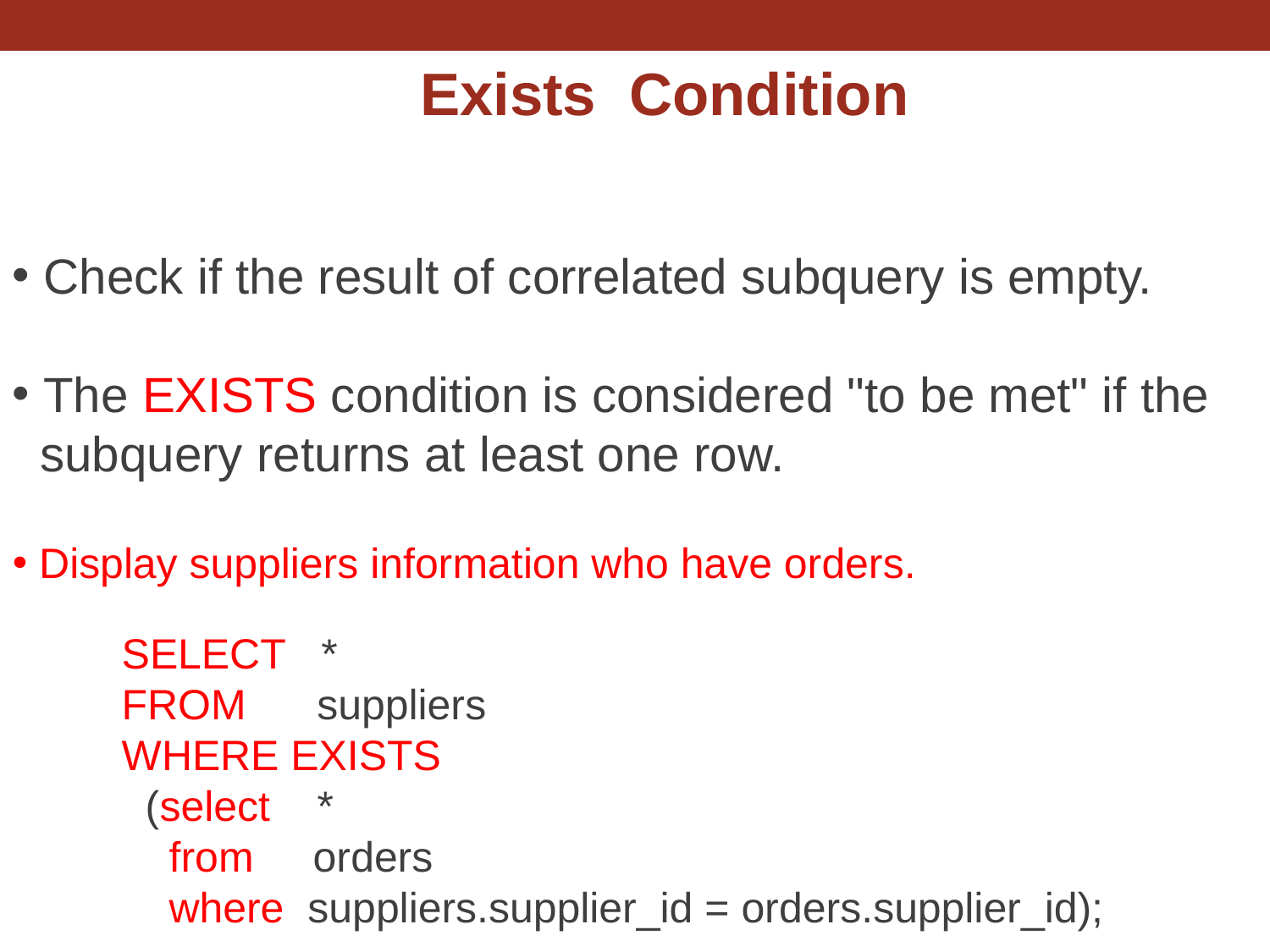

Exists  Condition
 Check if the result of correlated subquery is empty.

 The EXISTS condition is considered "to be met" if the
  subquery returns at least one row.
 Display suppliers information who have orders.
SELECT   *
FROM      suppliers
WHERE EXISTS
  (select    *
    from     orders
    where  suppliers.supplier_id = orders.supplier_id);